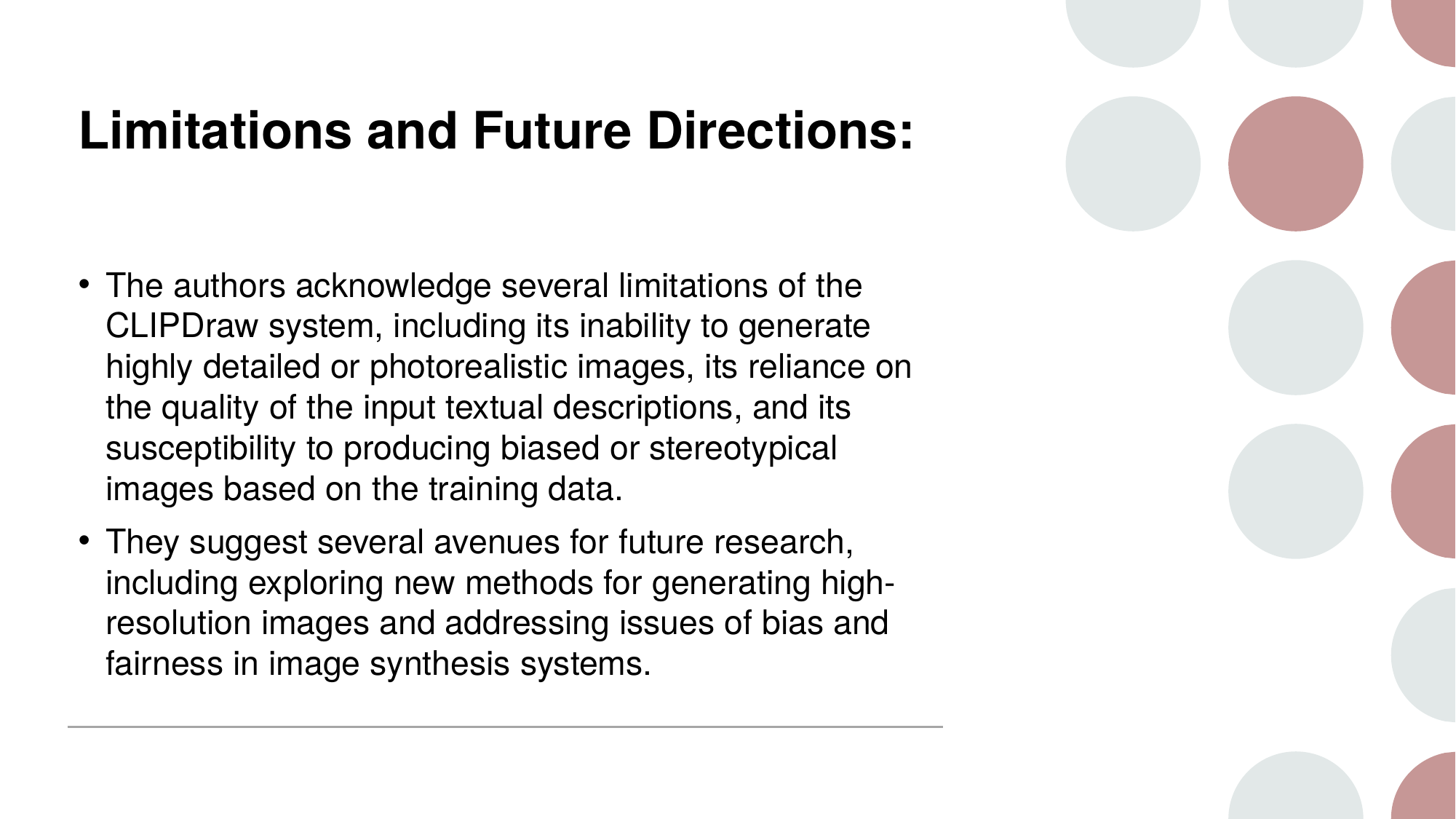

# Limitations and Future Directions:
The authors acknowledge several limitations of the CLIPDraw system, including its inability to generate highly detailed or photorealistic images, its reliance on the quality of the input textual descriptions, and its susceptibility to producing biased or stereotypical images based on the training data.
They suggest several avenues for future research, including exploring new methods for generating high-resolution images and addressing issues of bias and fairness in image synthesis systems.